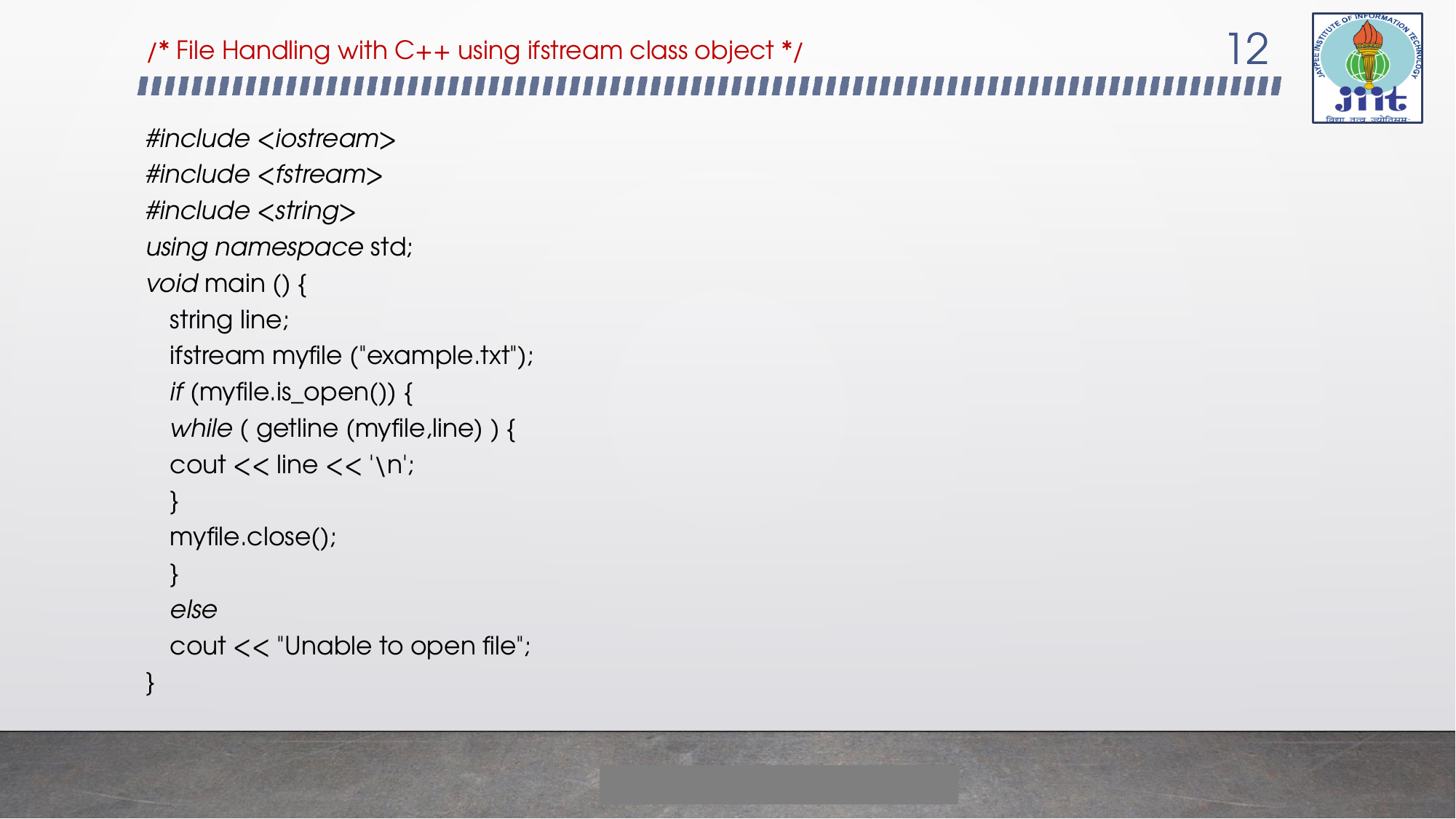

12
/* File Handling with C++ using ifstream class object */

#include <iostream>
#include <fstream>
#include <string>
using namespace std;
void main () {
	string line;
	ifstream myfile ("example.txt");
	if (myfile.is_open()) {
		while ( getline (myfile,line) ) {
			cout << line << '\n';
		}
		myfile.close();
	}
	else
		cout << "Unable to open file";
}